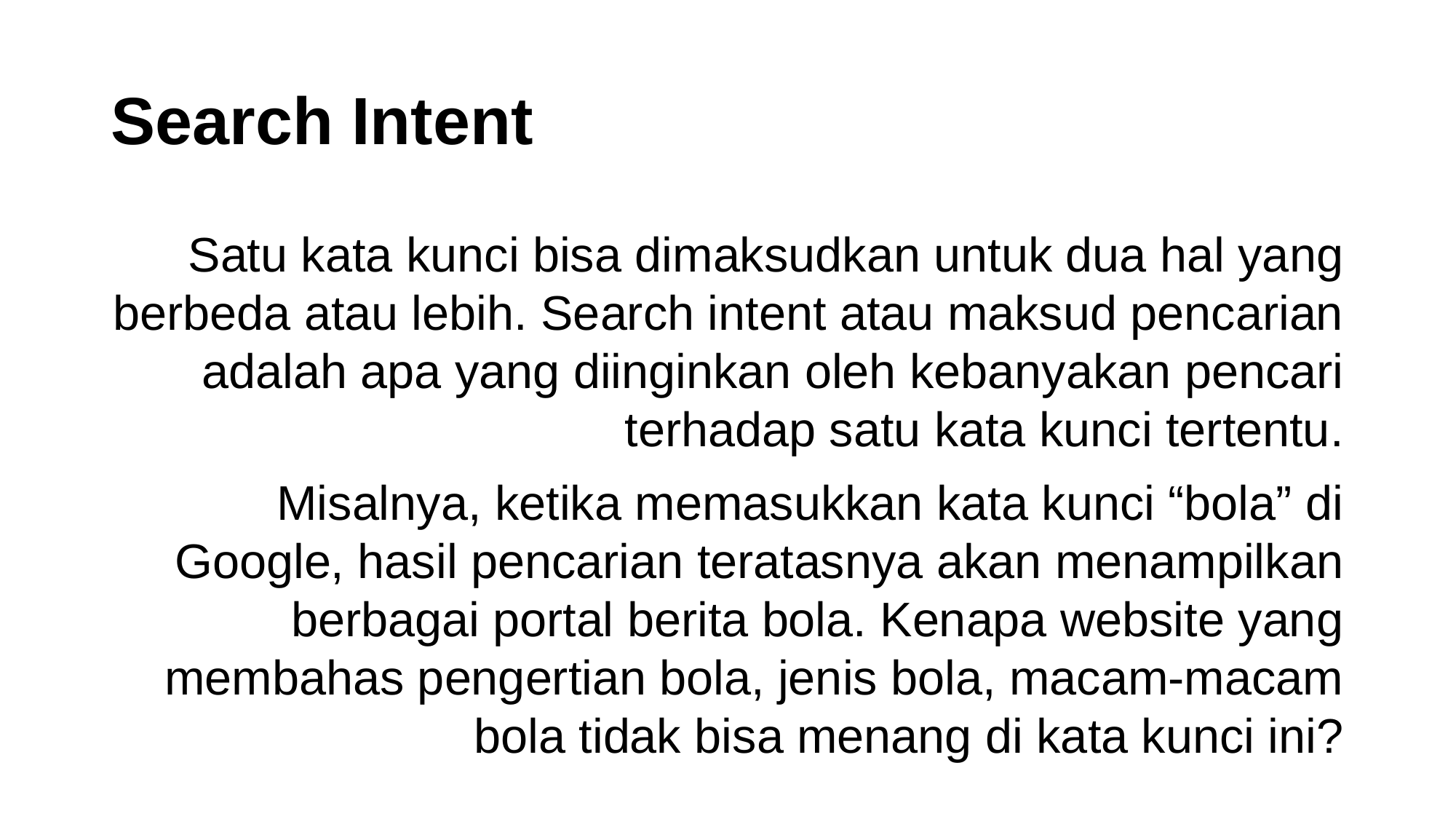

# Search Intent
Satu kata kunci bisa dimaksudkan untuk dua hal yang berbeda atau lebih. Search intent atau maksud pencarian adalah apa yang diinginkan oleh kebanyakan pencari terhadap satu kata kunci tertentu.
Misalnya, ketika memasukkan kata kunci “bola” di Google, hasil pencarian teratasnya akan menampilkan berbagai portal berita bola. Kenapa website yang membahas pengertian bola, jenis bola, macam-macam bola tidak bisa menang di kata kunci ini?